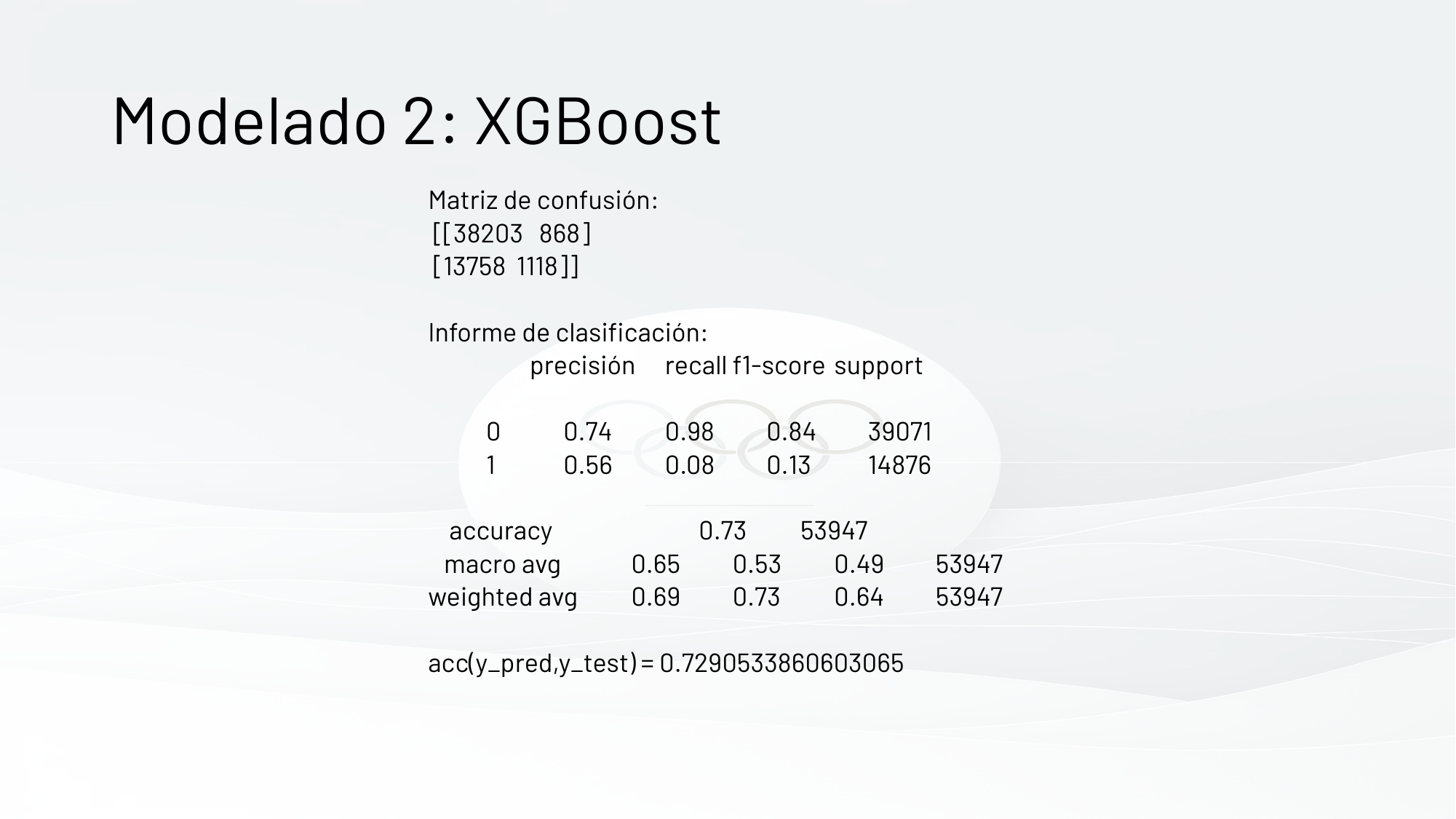

# Modelado 2: XGBoost
Matriz de confusión:
 [[38203   868]
 [13758  1118]]

Informe de clasificación:
               		precisión	recall	f1-score	support

           0       		0.74      	0.98      	0.84     	39071
           1       		0.56      	0.08      	0.13     	14876

    accuracy                           		0.73     	53947
   macro avg       	0.65      	0.53      	0.49     	53947
weighted avg       	0.69      	0.73      	0.64     	53947

acc(y_pred,y_test) = 0.7290533860603065